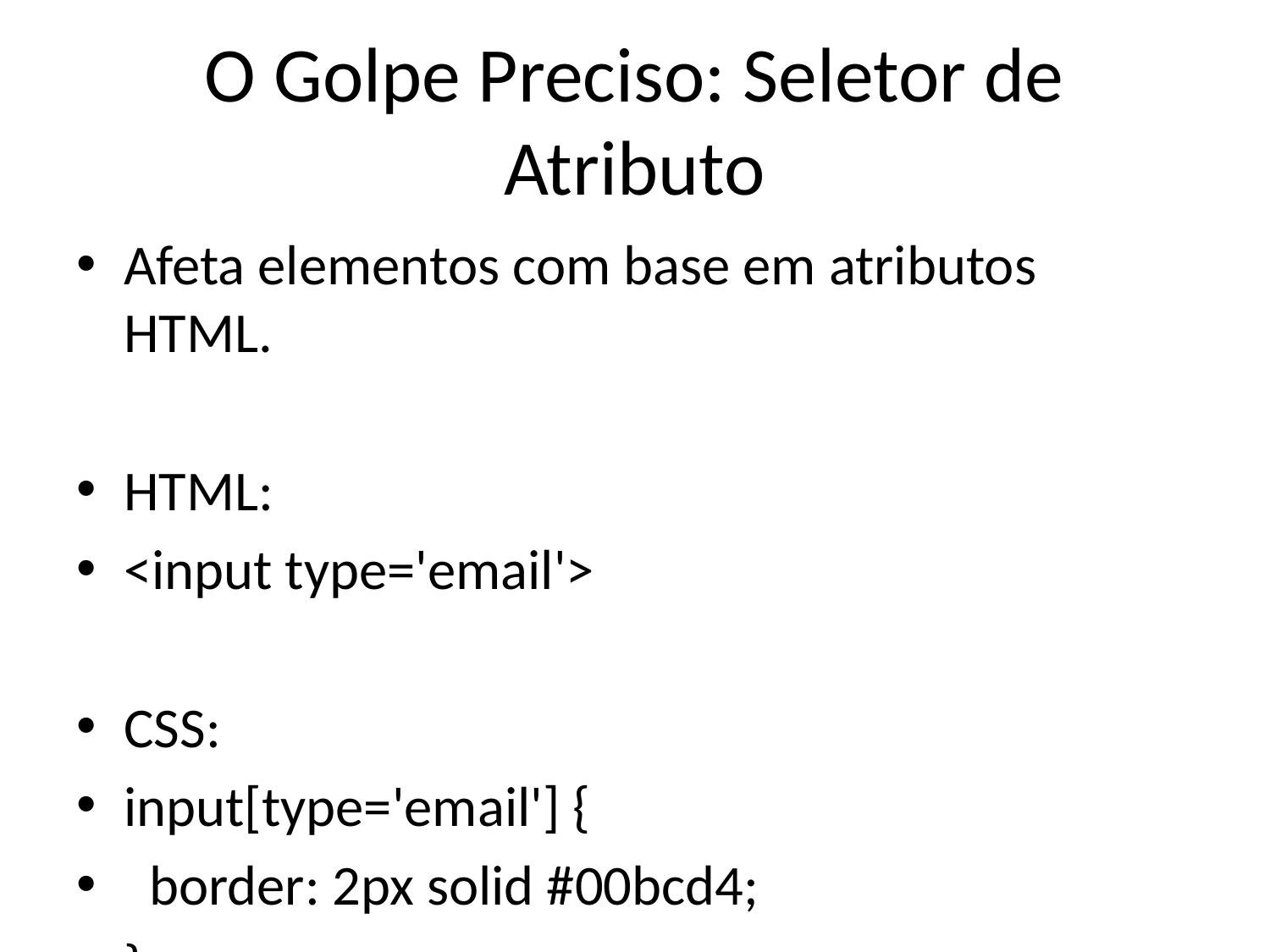

# O Golpe Preciso: Seletor de Atributo
Afeta elementos com base em atributos HTML.

HTML:
<input type='email'>

CSS:
input[type='email'] {
  border: 2px solid #00bcd4;
}